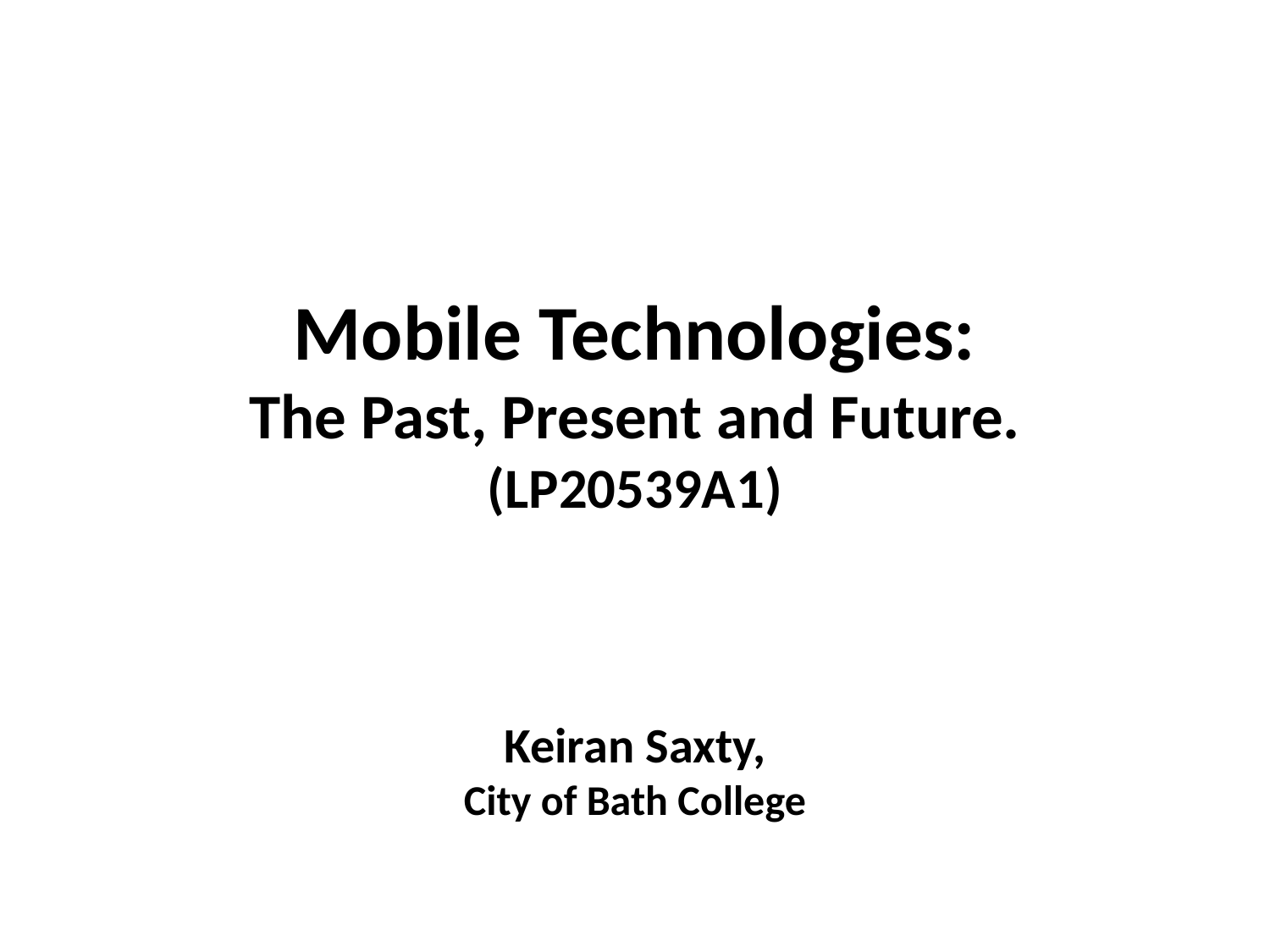

Mobile Technologies:
The Past, Present and Future.
(LP20539A1)

Keiran Saxty,
City of Bath College